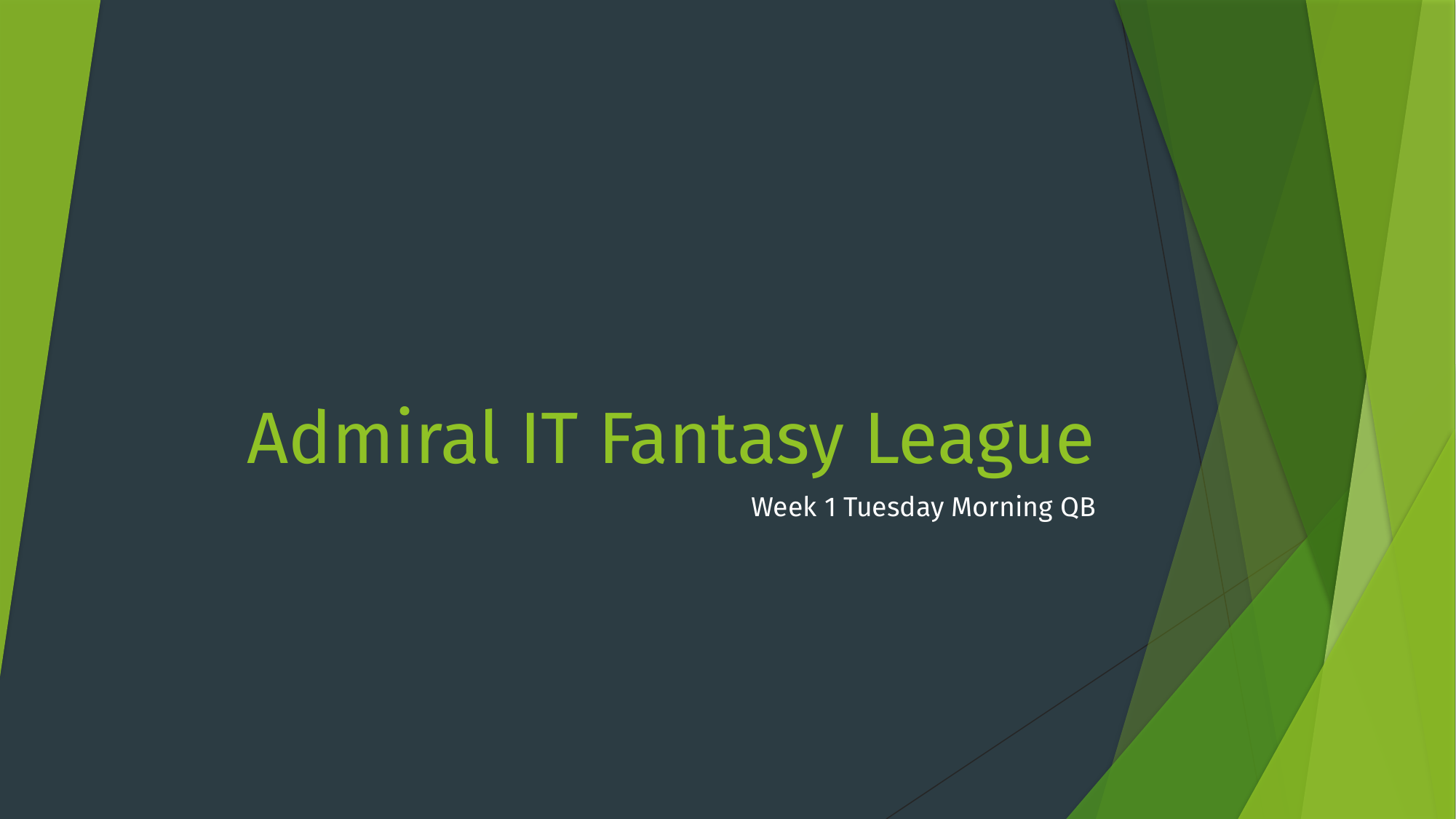

# Admiral IT Fantasy League
Week 1 Tuesday Morning QB